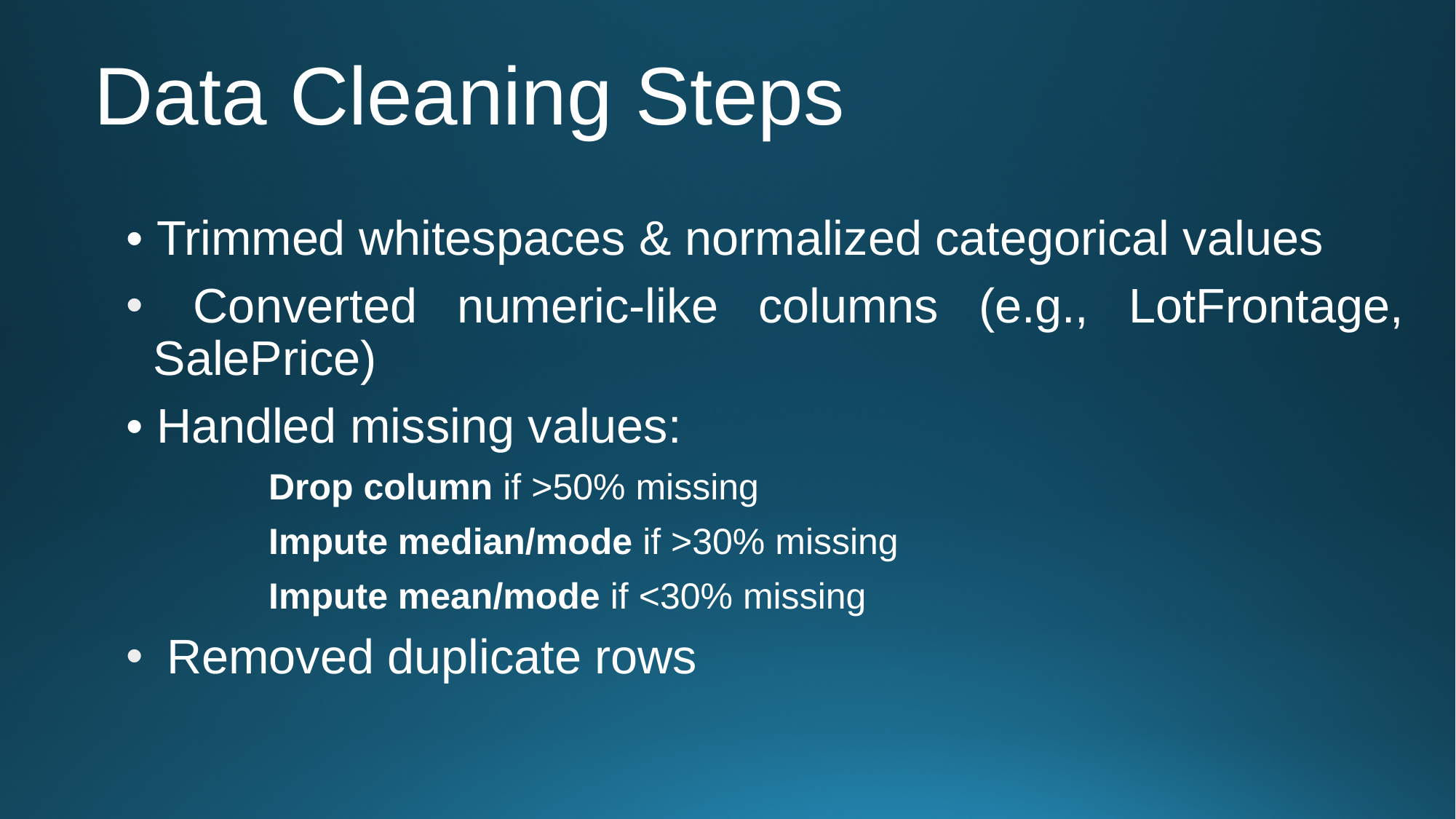

# Data Cleaning Steps
• Trimmed whitespaces & normalized categorical values
 Converted numeric-like columns (e.g., LotFrontage, SalePrice)
• Handled missing values:
              Drop column if >50% missing
              Impute median/mode if >30% missing
              Impute mean/mode if <30% missing
 Removed duplicate rows